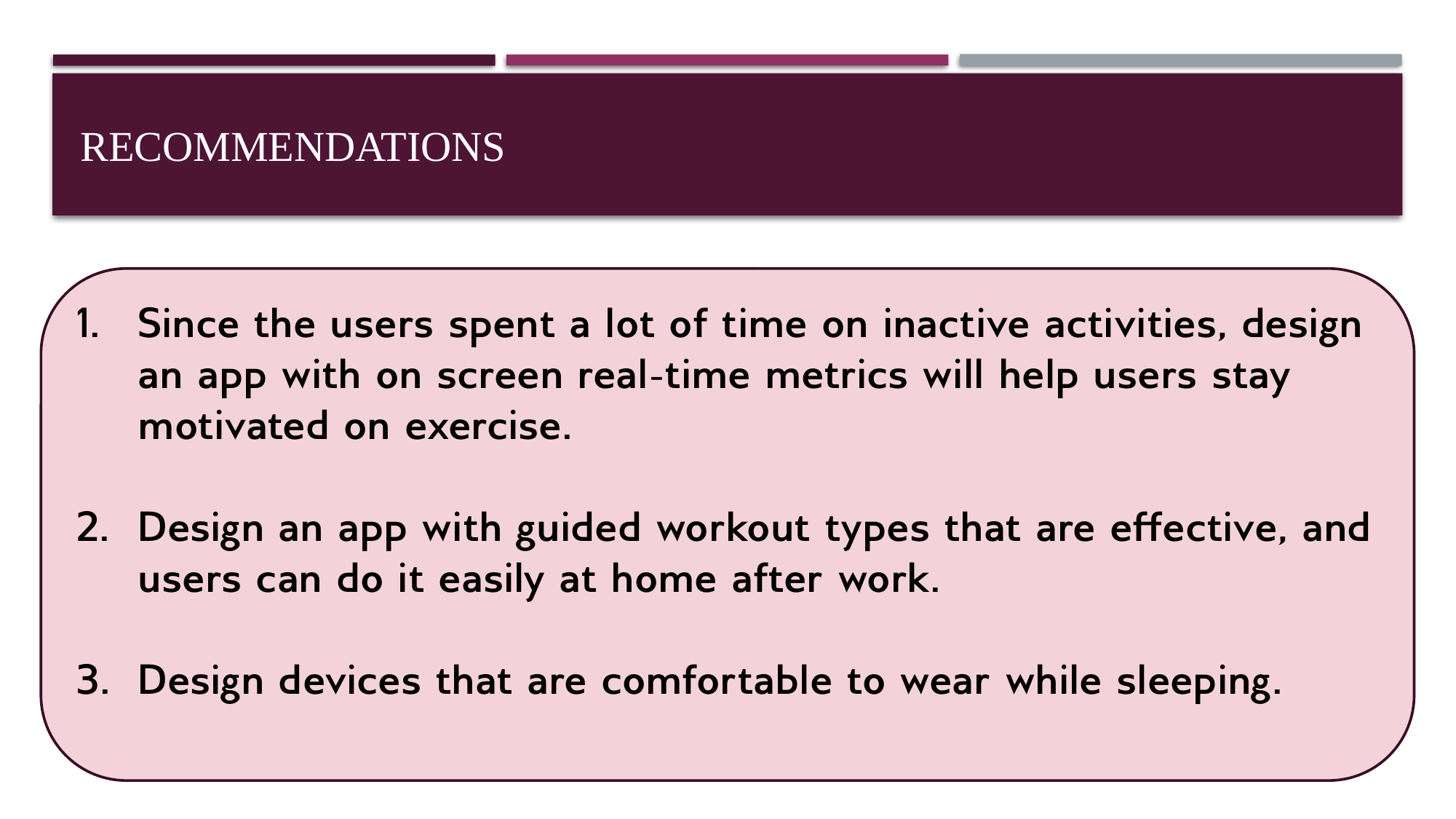

# recommendations
Since the users spent a lot of time on inactive activities, design an app with on screen real-time metrics will help users stay motivated on exercise.

Design an app with guided workout types that are effective, and users can do it easily at home after work.

Design devices that are comfortable to wear while sleeping.